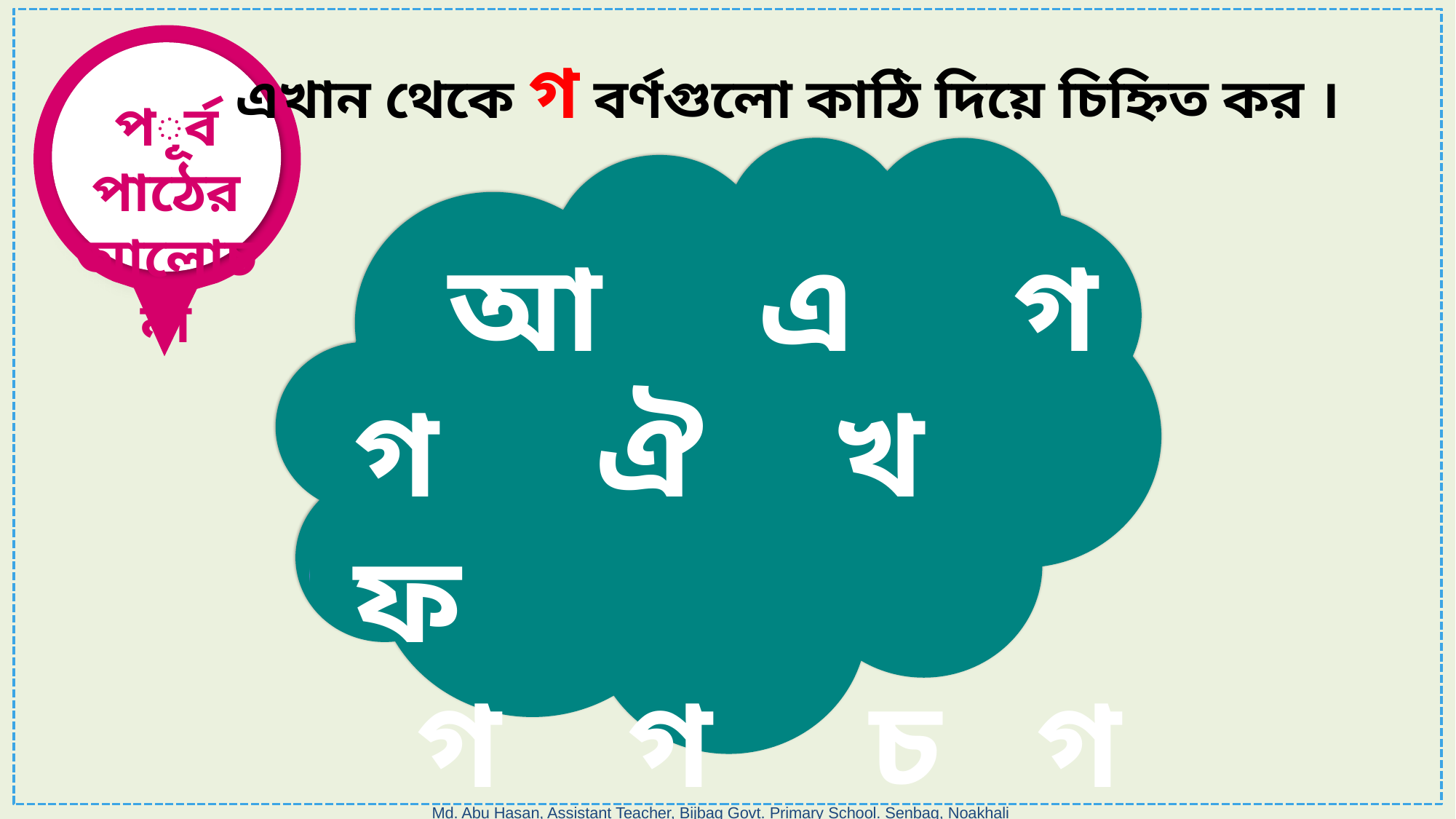

পূর্ব পাঠের আলোচনা

এখান থেকে গ বর্ণগুলো কাঠি দিয়ে চিহ্নিত কর ।

   আ     এ     গ
গ     ঐ    খ      ফ
  গ    গ     চ   গ